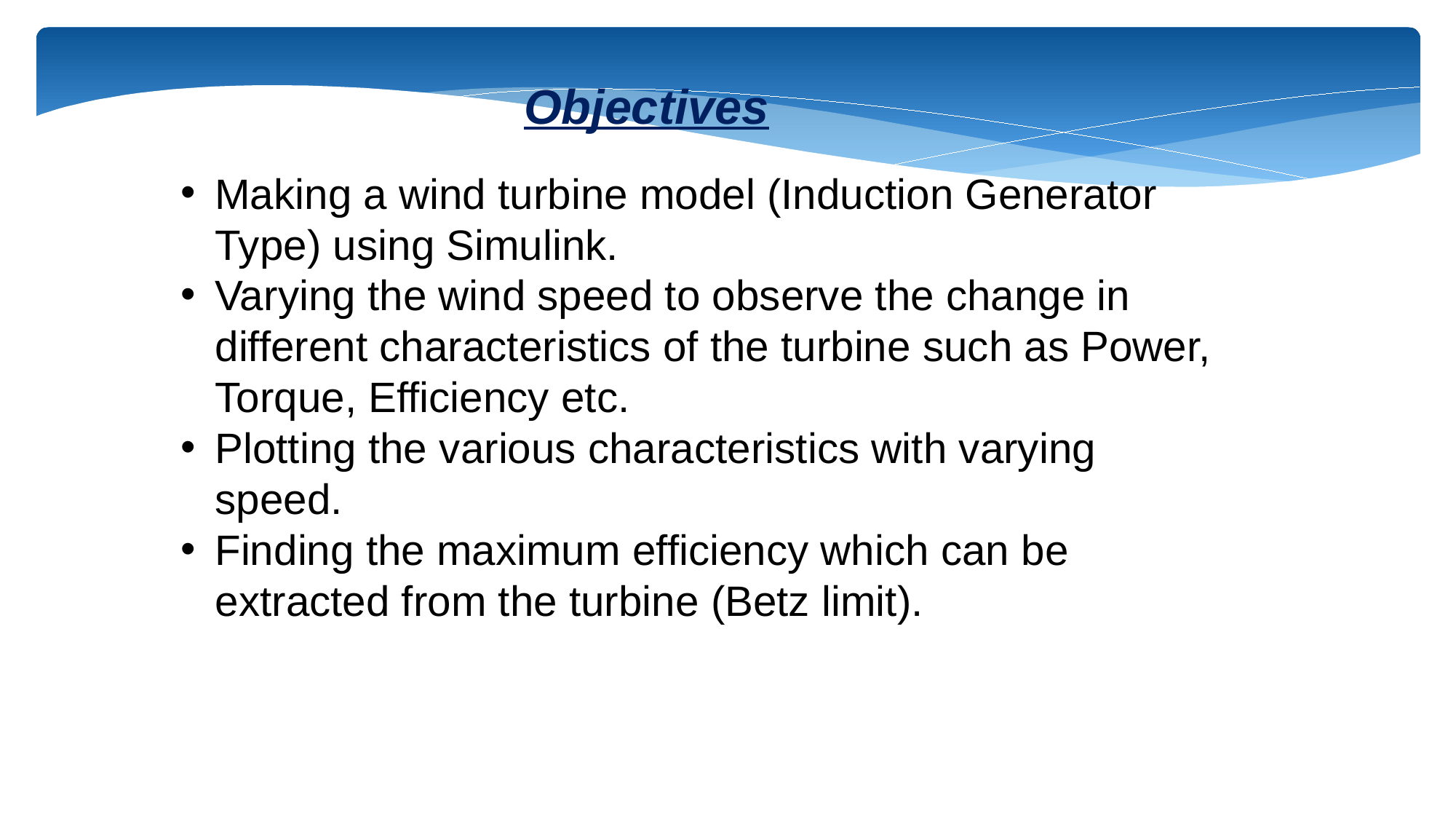

Objectives
Making a wind turbine model (Induction Generator Type) using Simulink.
Varying the wind speed to observe the change in different characteristics of the turbine such as Power, Torque, Efficiency etc.
Plotting the various characteristics with varying speed.
Finding the maximum efficiency which can be extracted from the turbine (Betz limit).